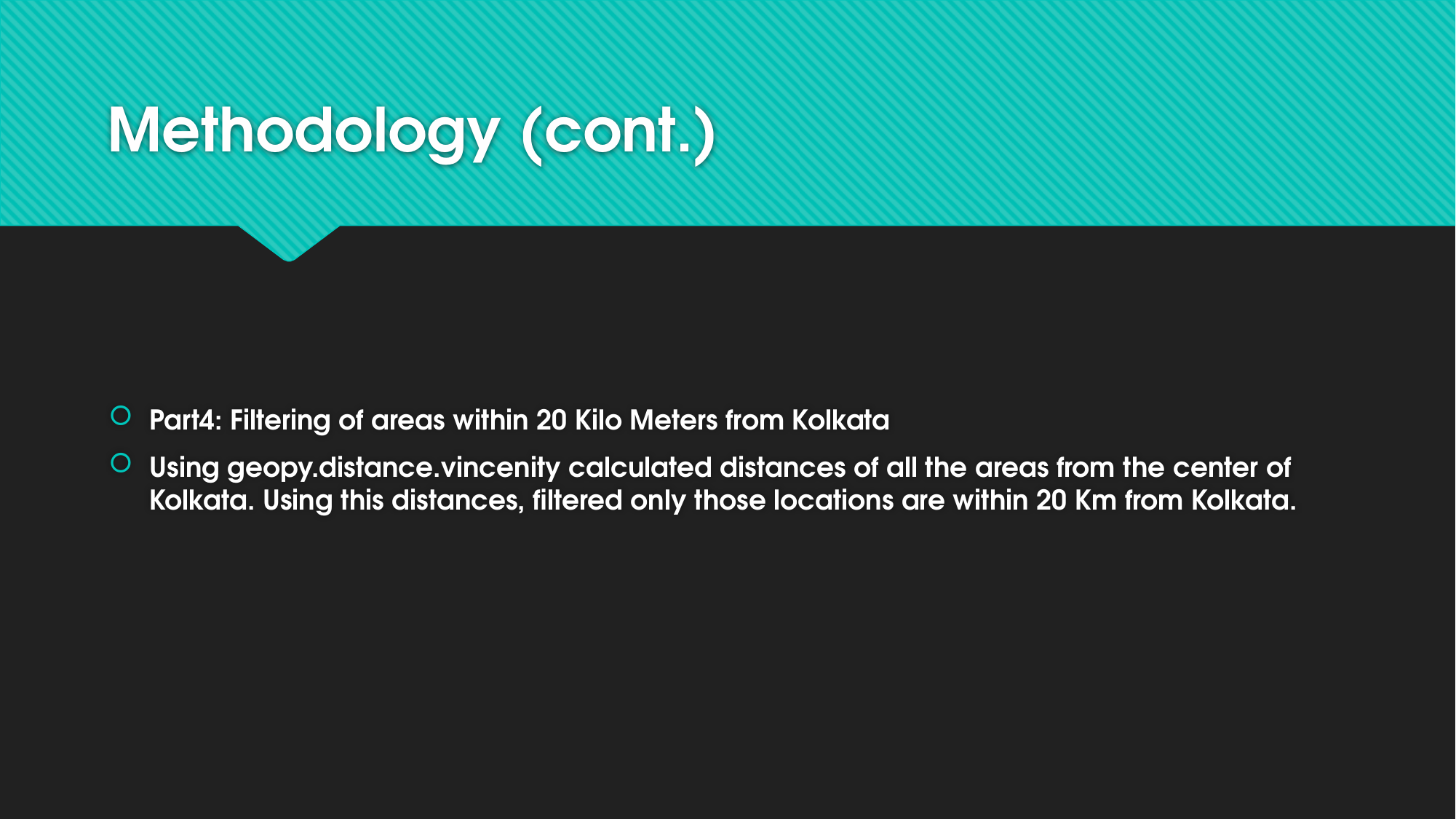

# Methodology (cont.)
Part4: Filtering of areas within 20 Kilo Meters from Kolkata
Using geopy.distance.vincenity calculated distances of all the areas from the center of Kolkata. Using this distances, filtered only those locations are within 20 Km from Kolkata.